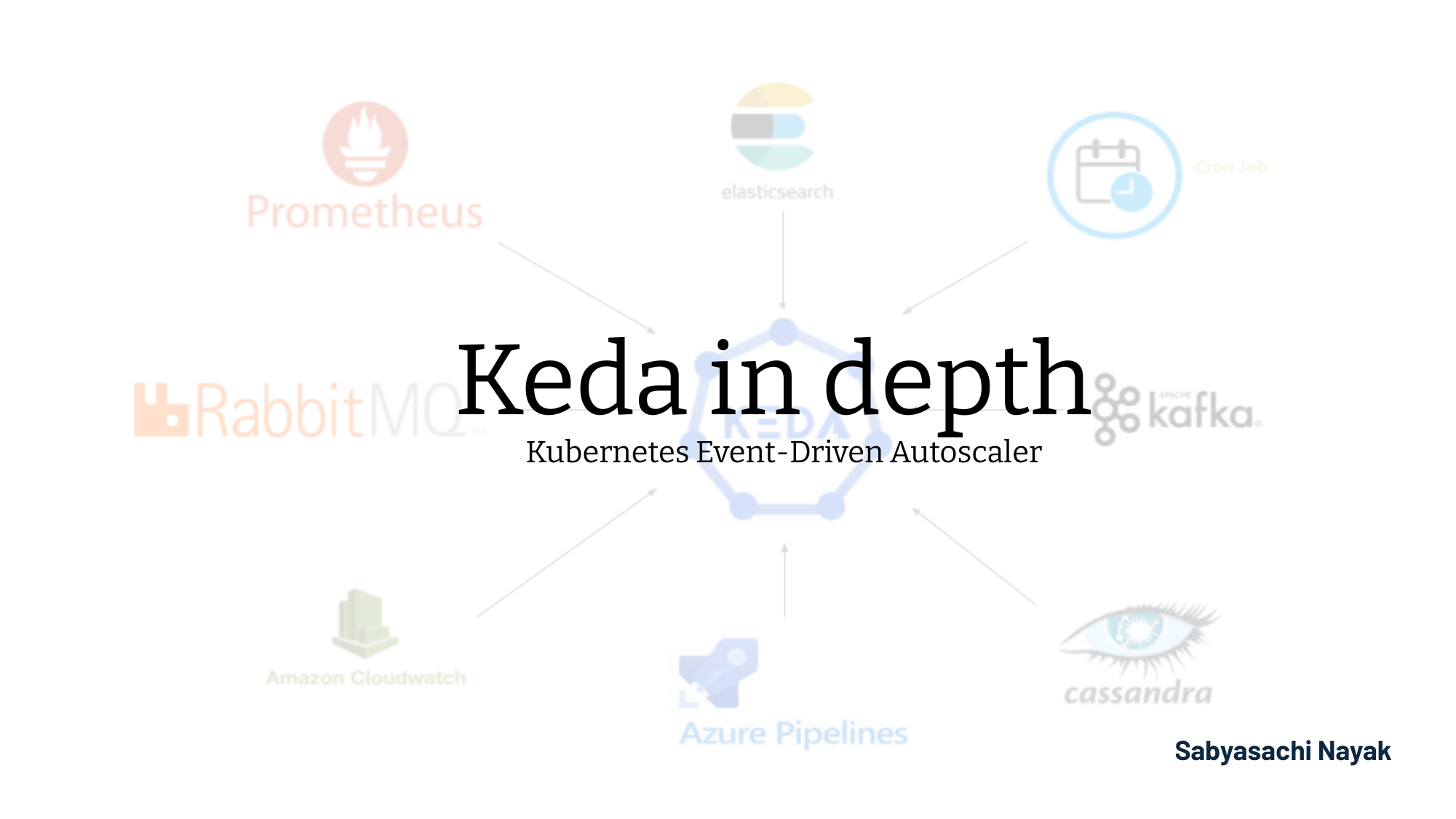

# Keda in depth Kubernetes Event-Driven Autoscaler
Sabyasachi Nayak